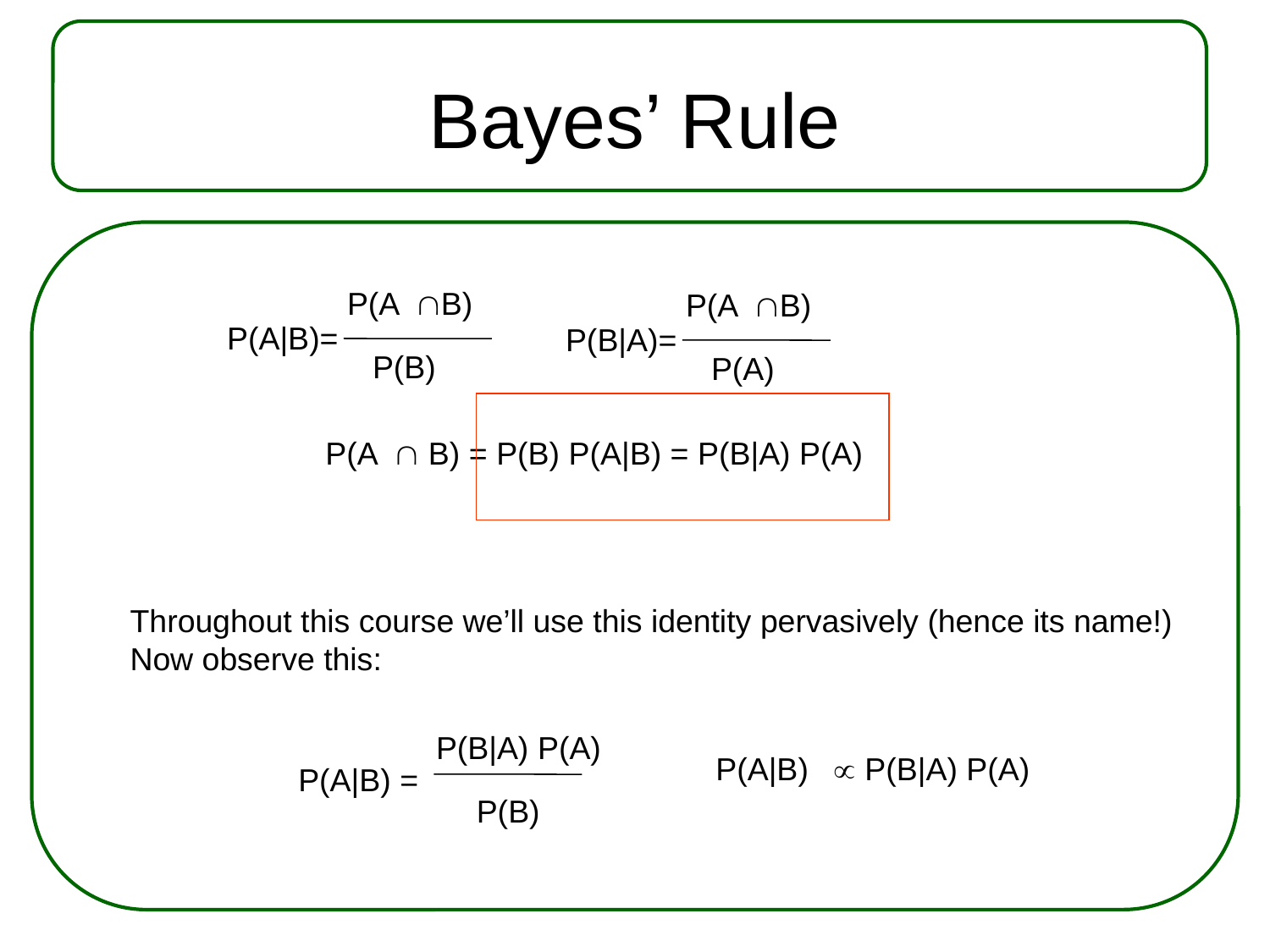

Bayes’ Rule
P(A ∩B)
P(A ∩B)
P(A|B)=
P(B|A)=

P(B)
P(A)

P(A ∩ B) = P(B) P(A|B) = P(B|A) P(A)
Throughout this course we’ll use this identity pervasively (hence its name!)
Now observe this:
P(B|A) P(A)
P(A|B)  ∝ P(B|A) P(A)
P(A|B) =

 P(B)